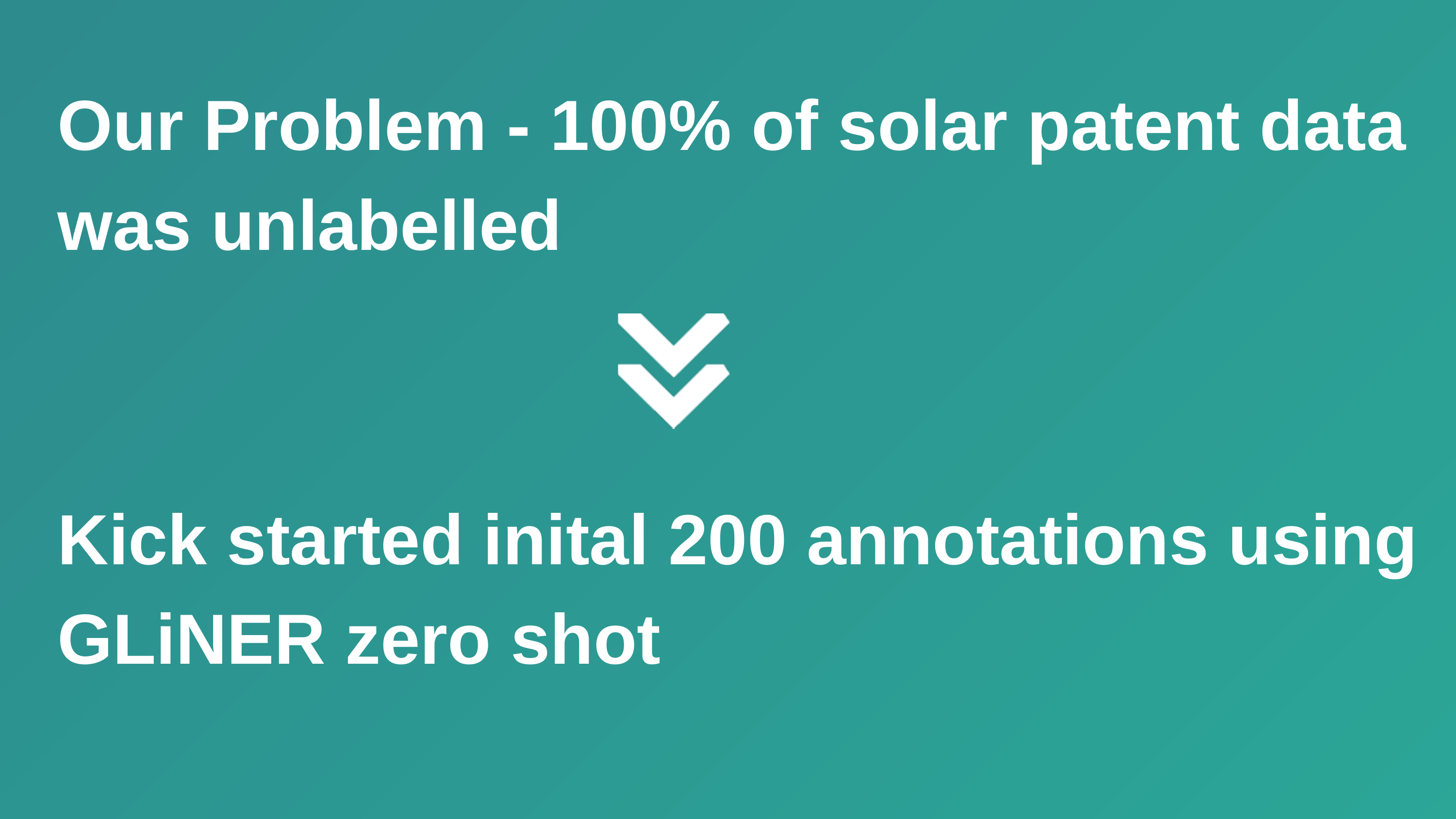

Our Problem - 100% of solar patent data was unlabelled

Kick started inital 200 annotations using GLiNER zero shot